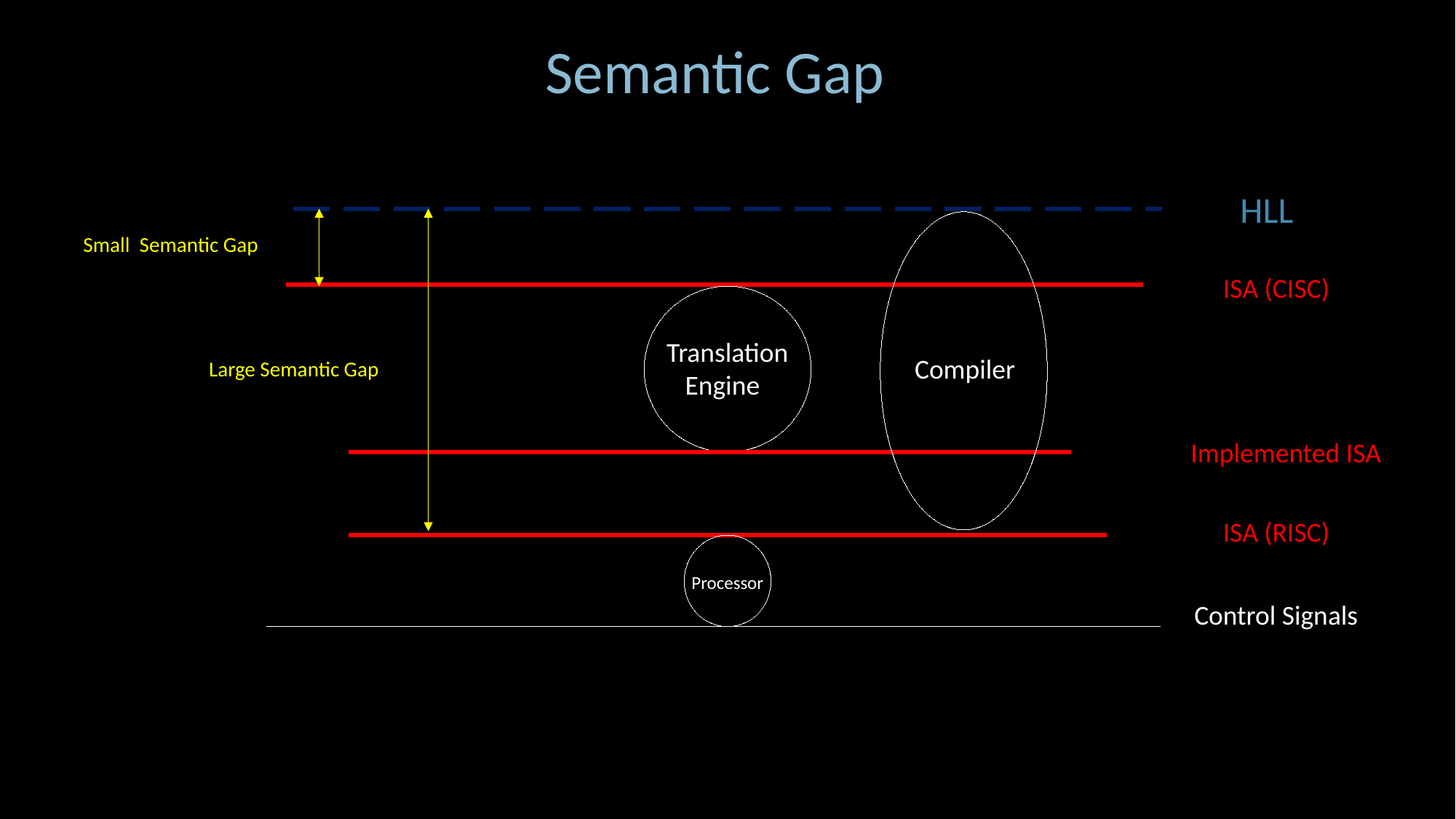

Semantic Gap
HLL

Small  Semantic Gap
ISA (CISC)

Translation
   Engine
Compiler
Large Semantic Gap
Implemented ISA
ISA (RISC)

Processor
Control Signals